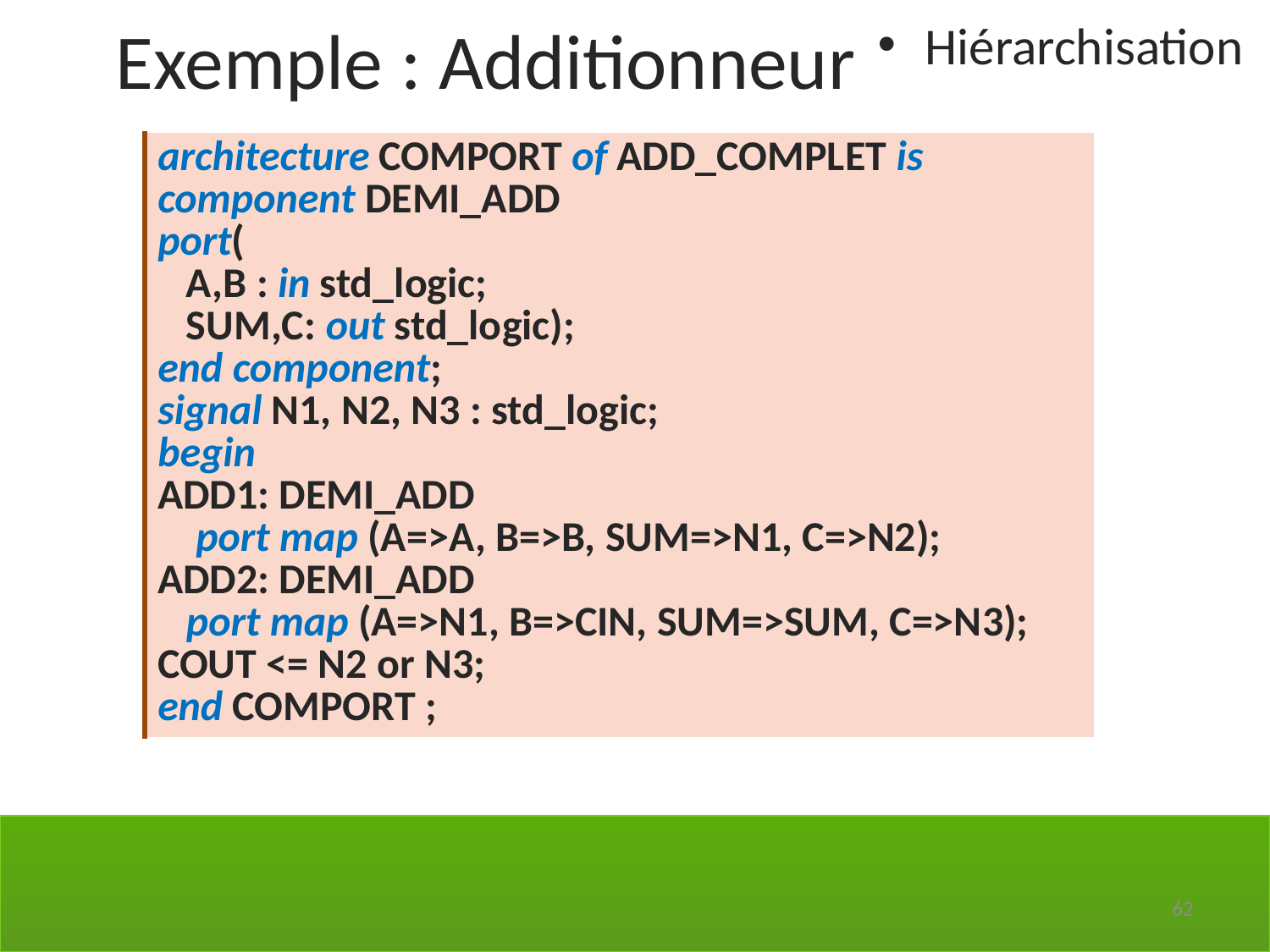

Exemple : Additionneur
Hiérarchisation
| architecture COMPORT of ADD\_COMPLET is component DEMI\_ADD port( A,B : in std\_logic; SUM,C: out std\_logic); end component; signal N1, N2, N3 : std\_logic; begin ADD1: DEMI\_ADD port map (A=>A, B=>B, SUM=>N1, C=>N2); ADD2: DEMI\_ADD port map (A=>N1, B=>CIN, SUM=>SUM, C=>N3); COUT <= N2 or N3; end COMPORT ; |
| --- |
62